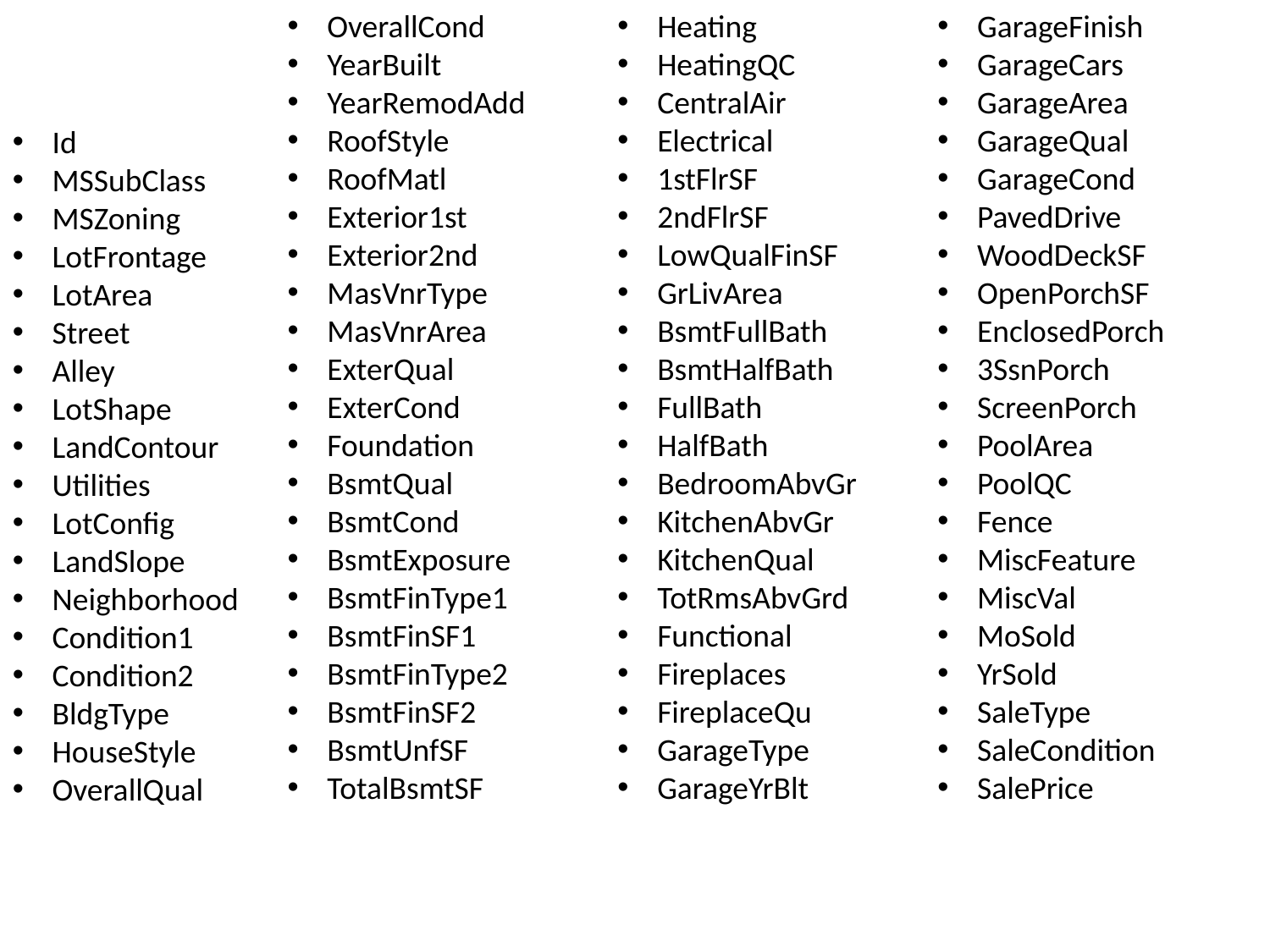

OverallCond
YearBuilt
YearRemodAdd
RoofStyle
RoofMatl
Exterior1st
Exterior2nd
MasVnrType
MasVnrArea
ExterQual
ExterCond
Foundation
BsmtQual
BsmtCond
BsmtExposure
BsmtFinType1
BsmtFinSF1
BsmtFinType2
BsmtFinSF2
BsmtUnfSF
TotalBsmtSF

Heating
HeatingQC
CentralAir
Electrical
1stFlrSF
2ndFlrSF
LowQualFinSF
GrLivArea
BsmtFullBath
BsmtHalfBath
FullBath
HalfBath
BedroomAbvGr
KitchenAbvGr
KitchenQual
TotRmsAbvGrd
Functional
Fireplaces
FireplaceQu
GarageType
GarageYrBlt
GarageFinish
GarageCars
GarageArea
GarageQual
GarageCond
PavedDrive
WoodDeckSF
OpenPorchSF
EnclosedPorch
3SsnPorch
ScreenPorch
PoolArea
PoolQC
Fence
MiscFeature
MiscVal
MoSold
YrSold
SaleType
SaleCondition
SalePrice
Id
MSSubClass
MSZoning
LotFrontage
LotArea
Street
Alley
LotShape
LandContour
Utilities
LotConfig
LandSlope
Neighborhood
Condition1
Condition2
BldgType
HouseStyle
OverallQual